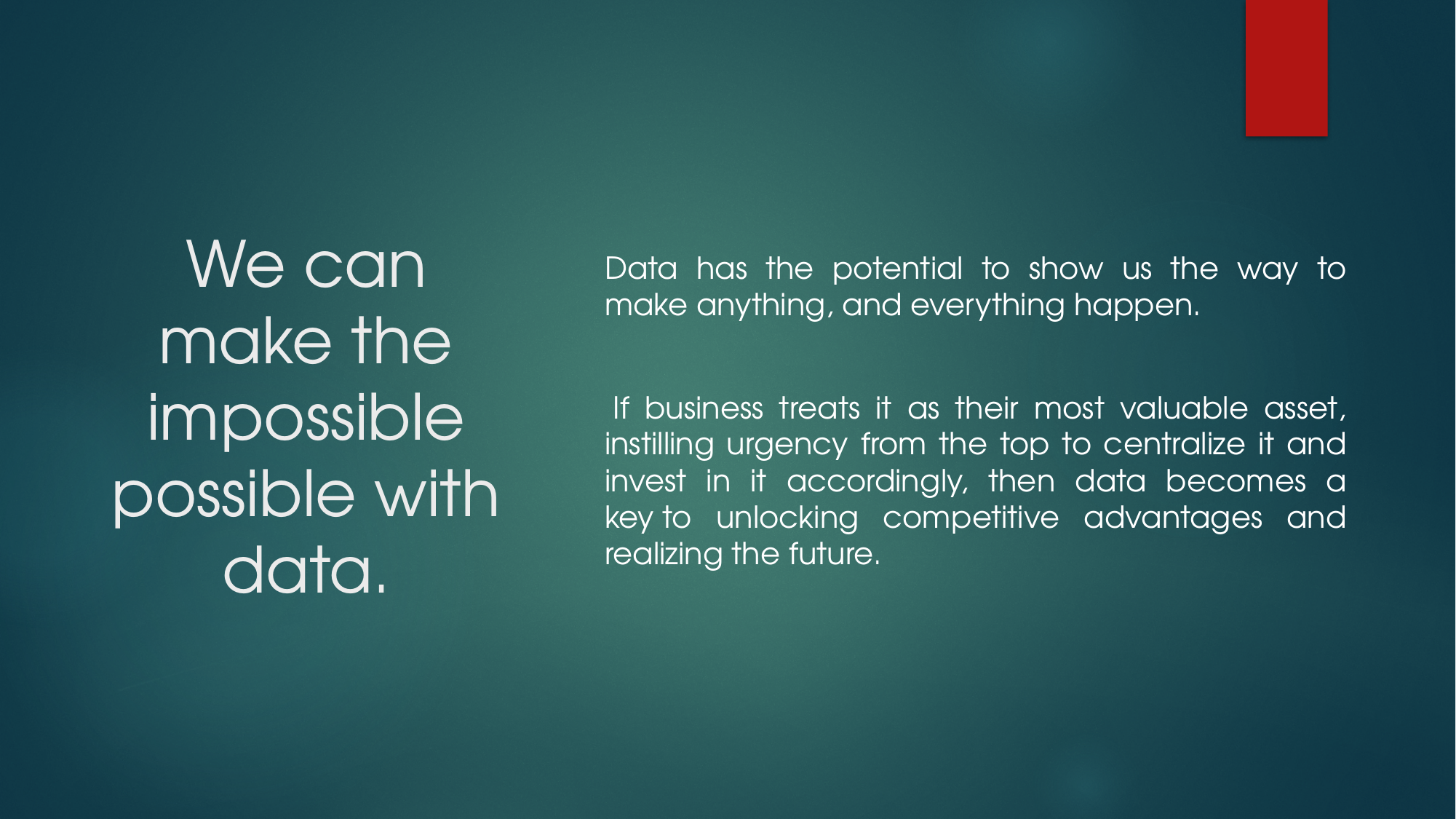

Data has the potential to show us the way to make anything, and everything happen.

 If business treats it as their most valuable asset, instilling urgency from the top to centralize it and invest in it accordingly, then data becomes a key to unlocking competitive advantages and realizing the future.
# We can make the impossible possible with data.